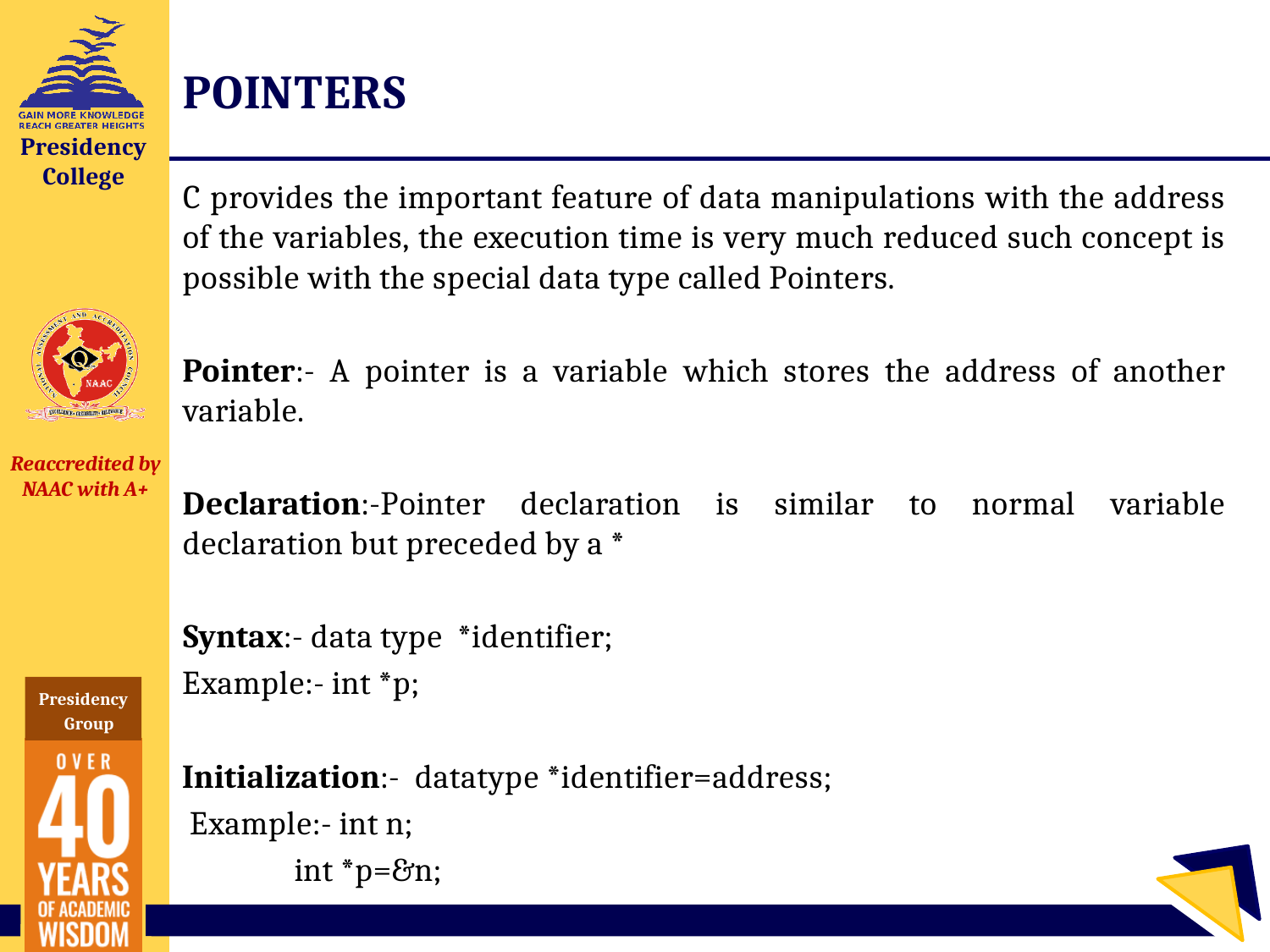

# POINTERS
C provides the important feature of data manipulations with the address of the variables, the execution time is very much reduced such concept is possible with the special data type called Pointers.

Pointer:- A pointer is a variable which stores the address of another variable.

Declaration:-Pointer declaration is similar to normal variable declaration but preceded by a *

Syntax:- data type  *identifier;
Example:- int *p;

Initialization:-  datatype *identifier=address;
 Example:- int n;
	     int *p=&n;